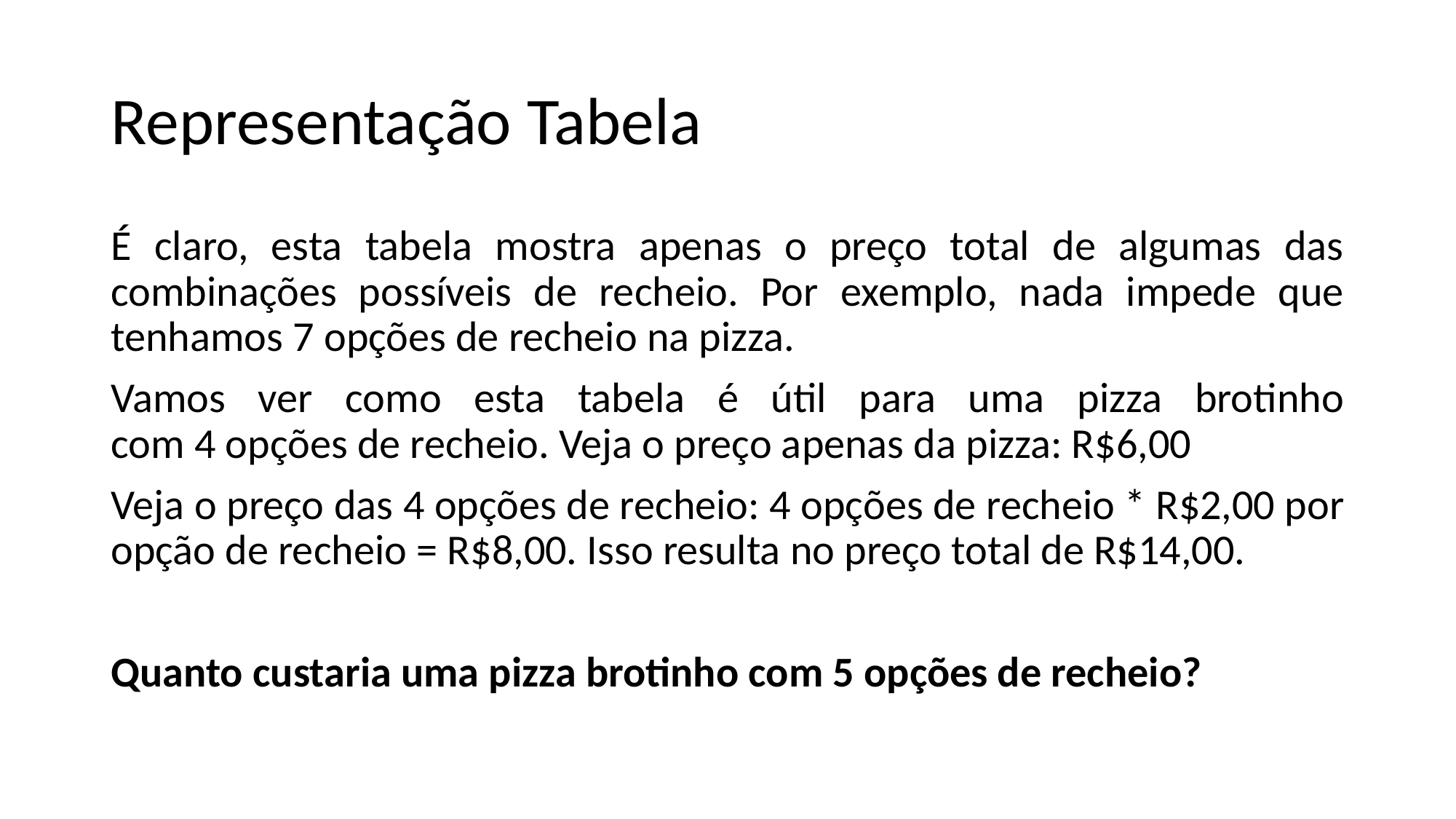

# Representação Tabela
É claro, esta tabela mostra apenas o preço total de algumas das combinações possíveis de recheio. Por exemplo, nada impede que tenhamos 7 opções de recheio na pizza.
Vamos ver como esta tabela é útil para uma pizza brotinho com 4 opções de recheio. Veja o preço apenas da pizza: R$6,00
Veja o preço das 4 opções de recheio: 4 opções de recheio * R$2,00 por opção de recheio = R$8,00. Isso resulta no preço total de R$14,00.

Quanto custaria uma pizza brotinho com 5 opções de recheio?